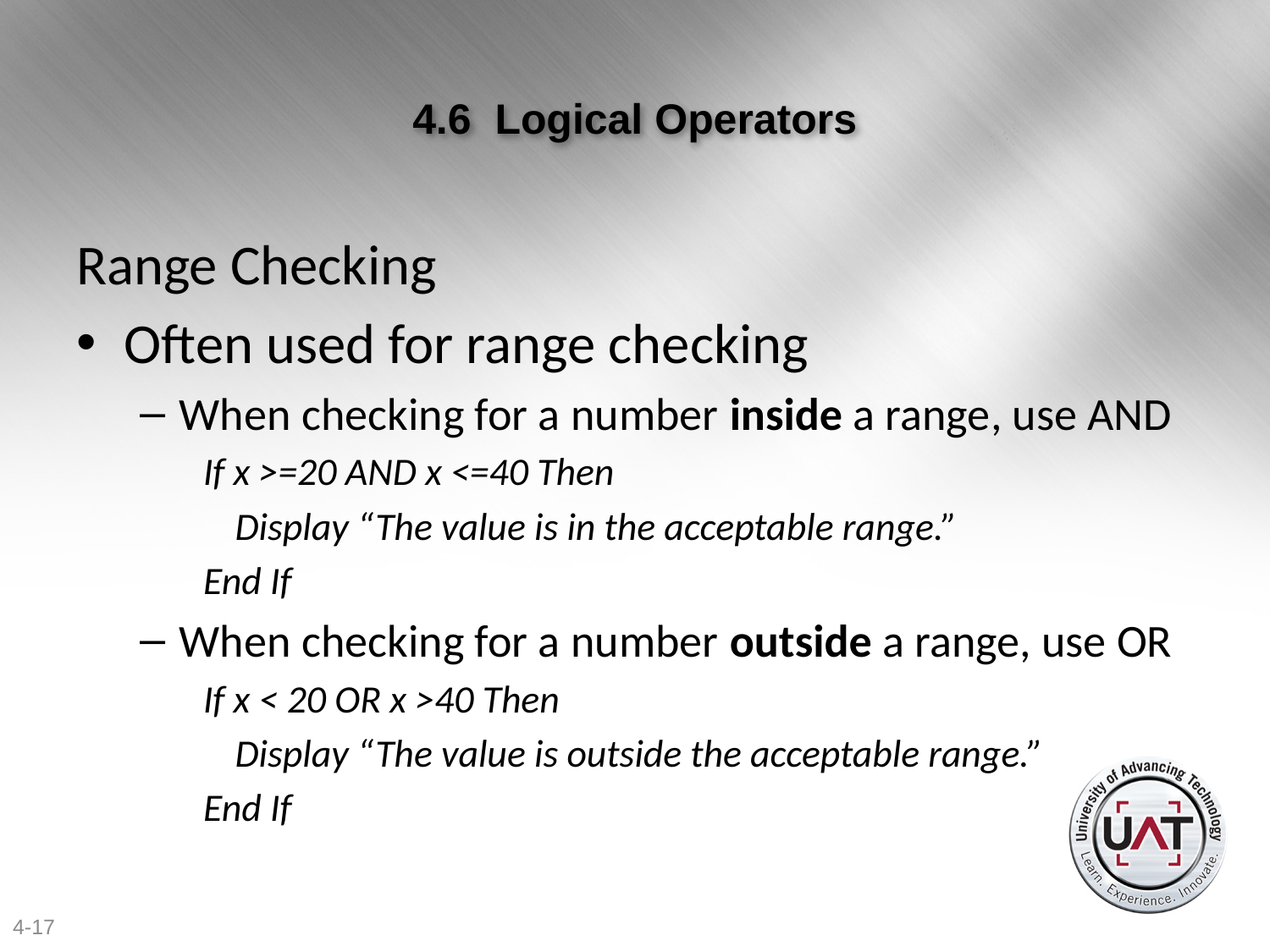

# 4.6  Logical Operators
Range Checking
Often used for range checking
When checking for a number inside a range, use AND
If x >=20 AND x <=40 Then
	Display “The value is in the acceptable range.”
End If
When checking for a number outside a range, use OR
If x < 20 OR x >40 Then
	Display “The value is outside the acceptable range.”
End If

4-17